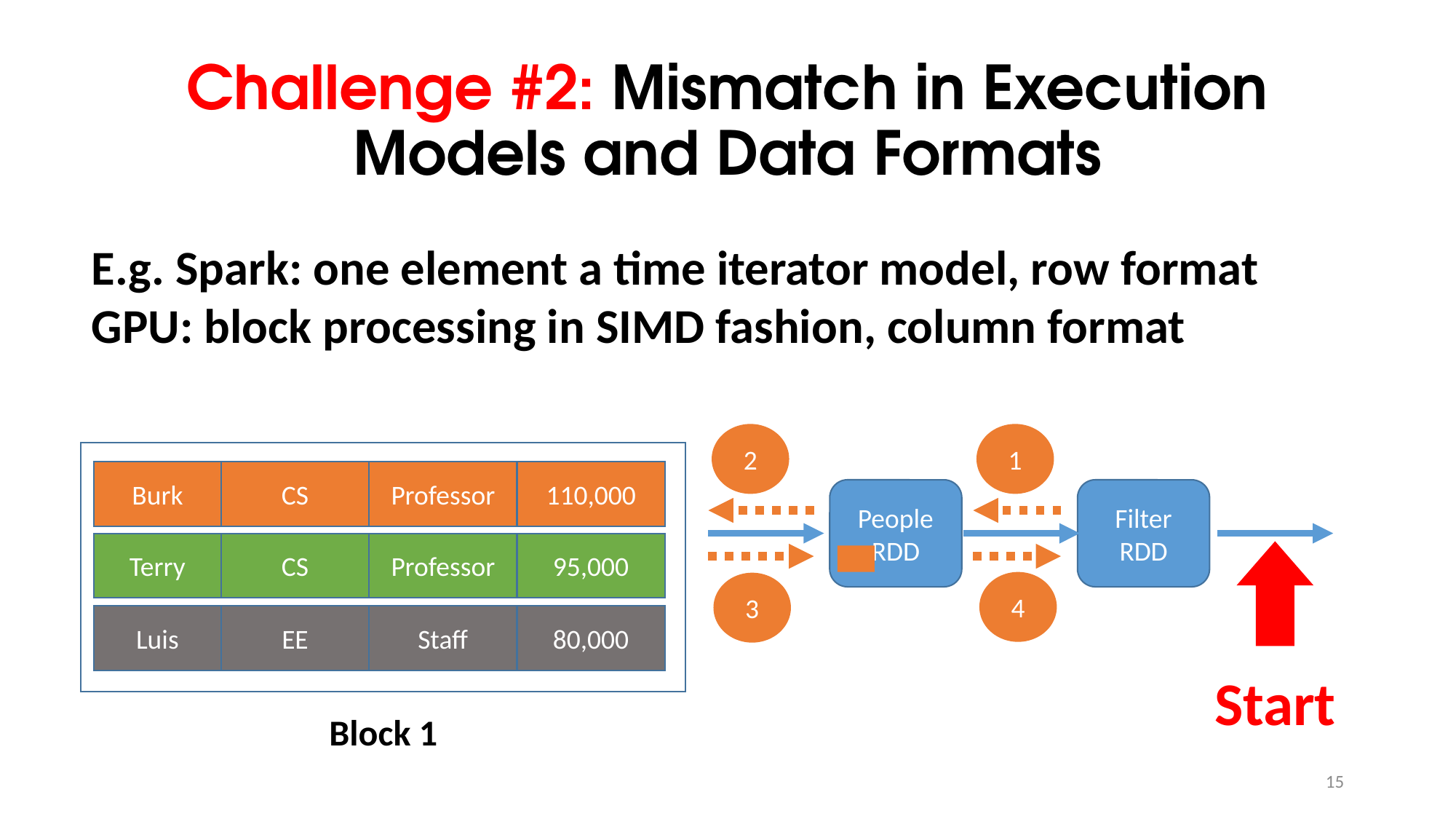

# Challenge #2: Mismatch in Execution Models and Data Formats
E.g. Spark: one element a time iterator model, row format
GPU: block processing in SIMD fashion, column format
2
1

Burk
CS
Professor
110,000
People
RDD
Filter
RDD
Terry
CS
Professor
95,000

4
3
Luis
EE
Staff
80,000
Start
Block 1
15